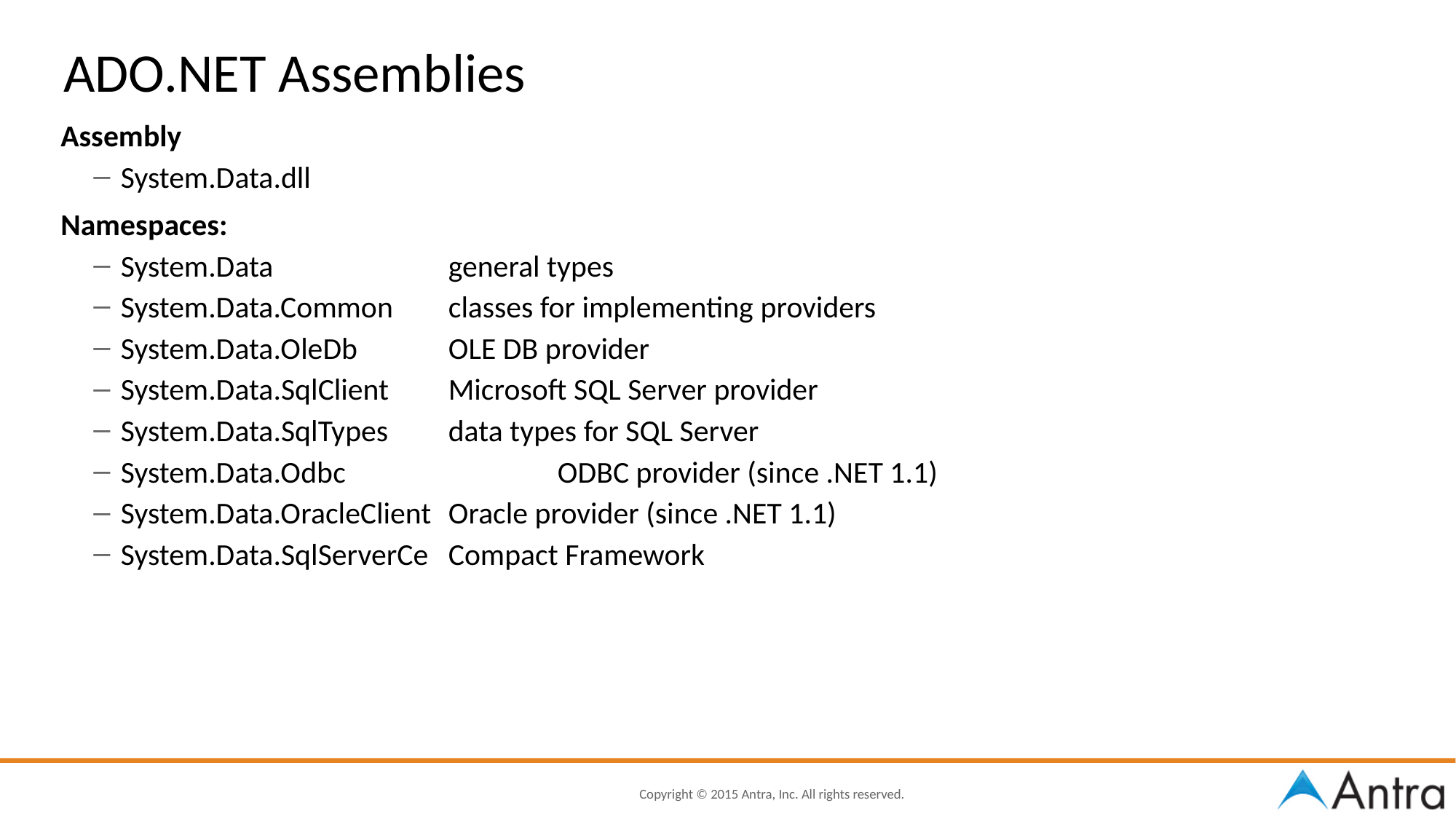

# ADO.NET Assemblies
Assembly
System.Data.dll
Namespaces:
System.Data 		general types
System.Data.Common 	classes for implementing providers
System.Data.OleDb       	OLE DB provider
System.Data.SqlClient   	Microsoft SQL Server provider
System.Data.SqlTypes	data types for SQL Server
System.Data.Odbc		ODBC provider (since .NET 1.1)
System.Data.OracleClient	Oracle provider (since .NET 1.1)
System.Data.SqlServerCe	Compact Framework